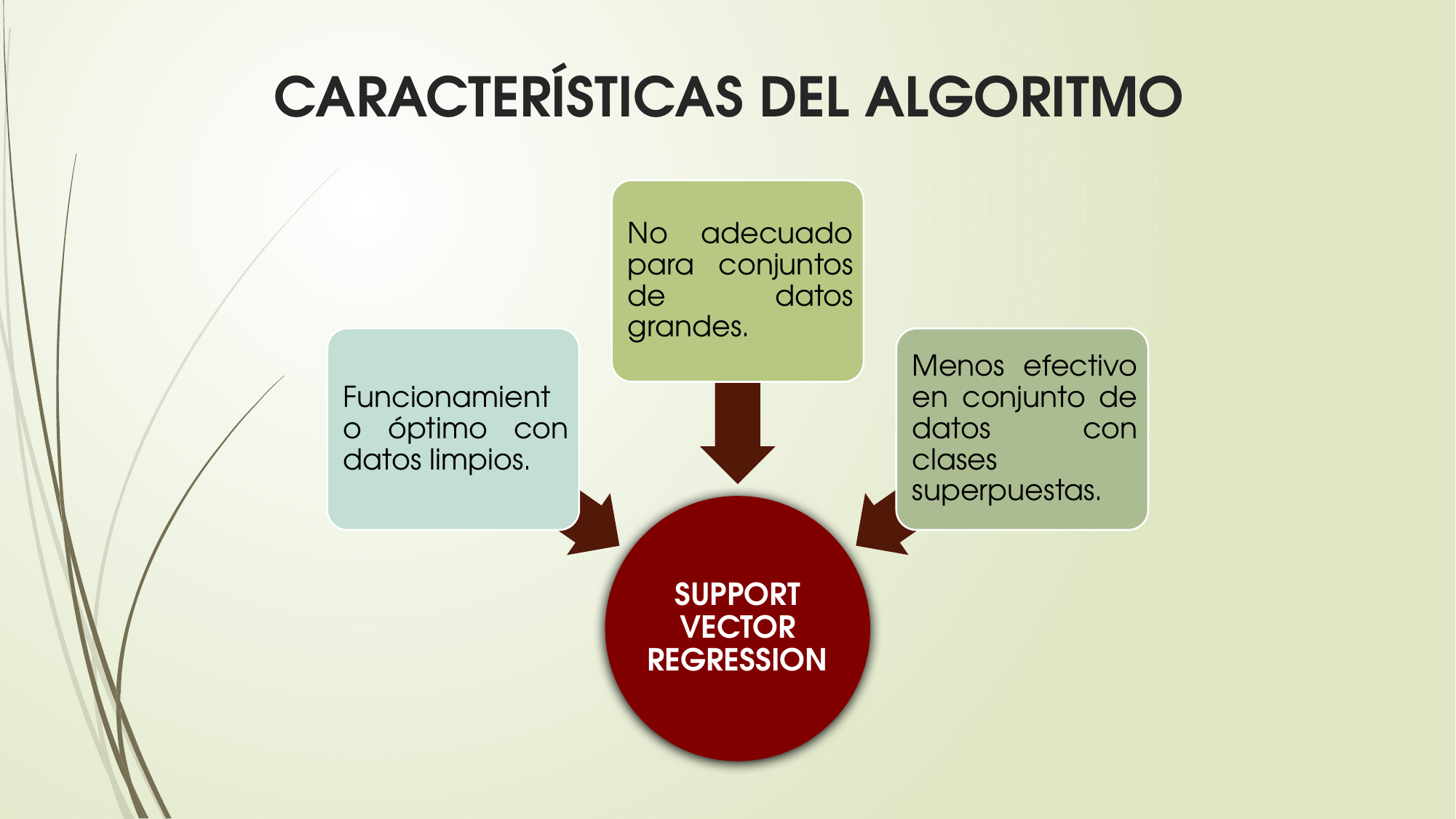

# CARACTERÍSTICAS DEL ALGORITMO
SUPPORT VECTOR REGRESSION
Funcionamiento óptimo con datos limpios.
No adecuado para conjuntos de datos grandes.
Menos efectivo en conjunto de datos con clases superpuestas.